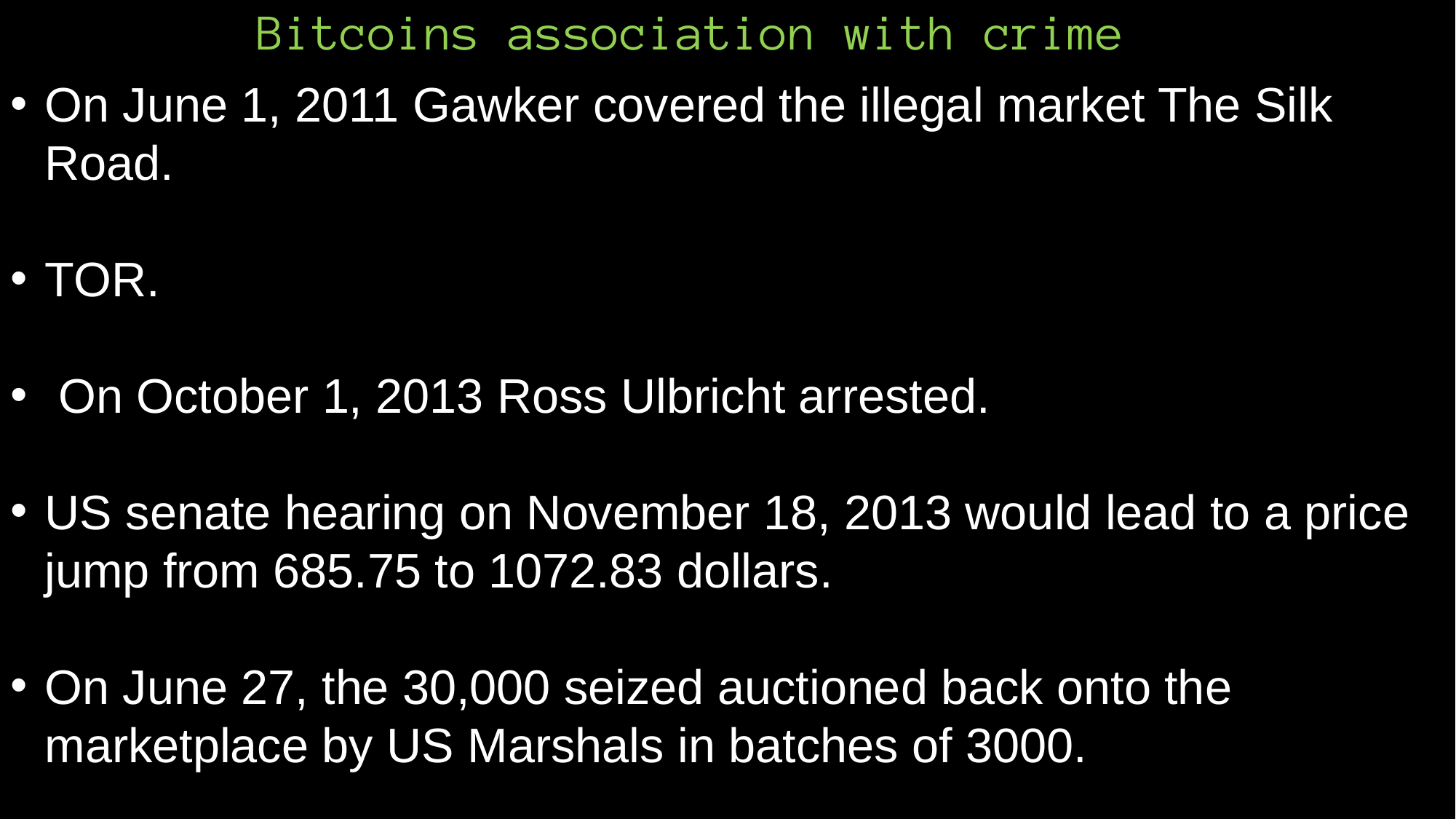

Bitcoins association with crime
On June 1, 2011 Gawker covered the illegal market The Silk Road.

TOR.

 On October 1, 2013 Ross Ulbricht arrested.

US senate hearing on November 18, 2013 would lead to a price jump from 685.75 to 1072.83 dollars.

On June 27, the 30,000 seized auctioned back onto the marketplace by US Marshals in batches of 3000.